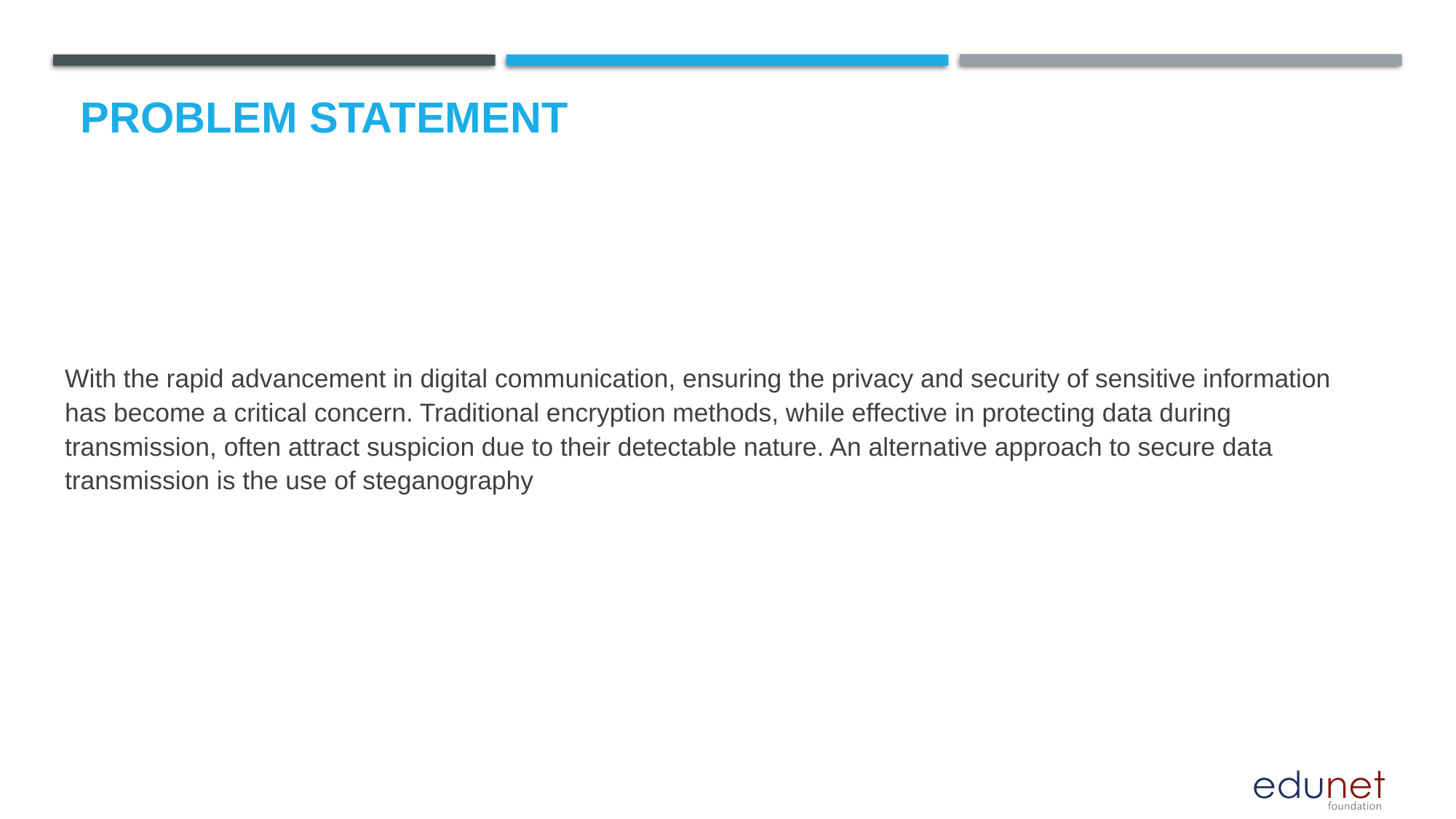

# Problem Statement
With the rapid advancement in digital communication, ensuring the privacy and security of sensitive information has become a critical concern. Traditional encryption methods, while effective in protecting data during transmission, often attract suspicion due to their detectable nature. An alternative approach to secure data transmission is the use of steganography